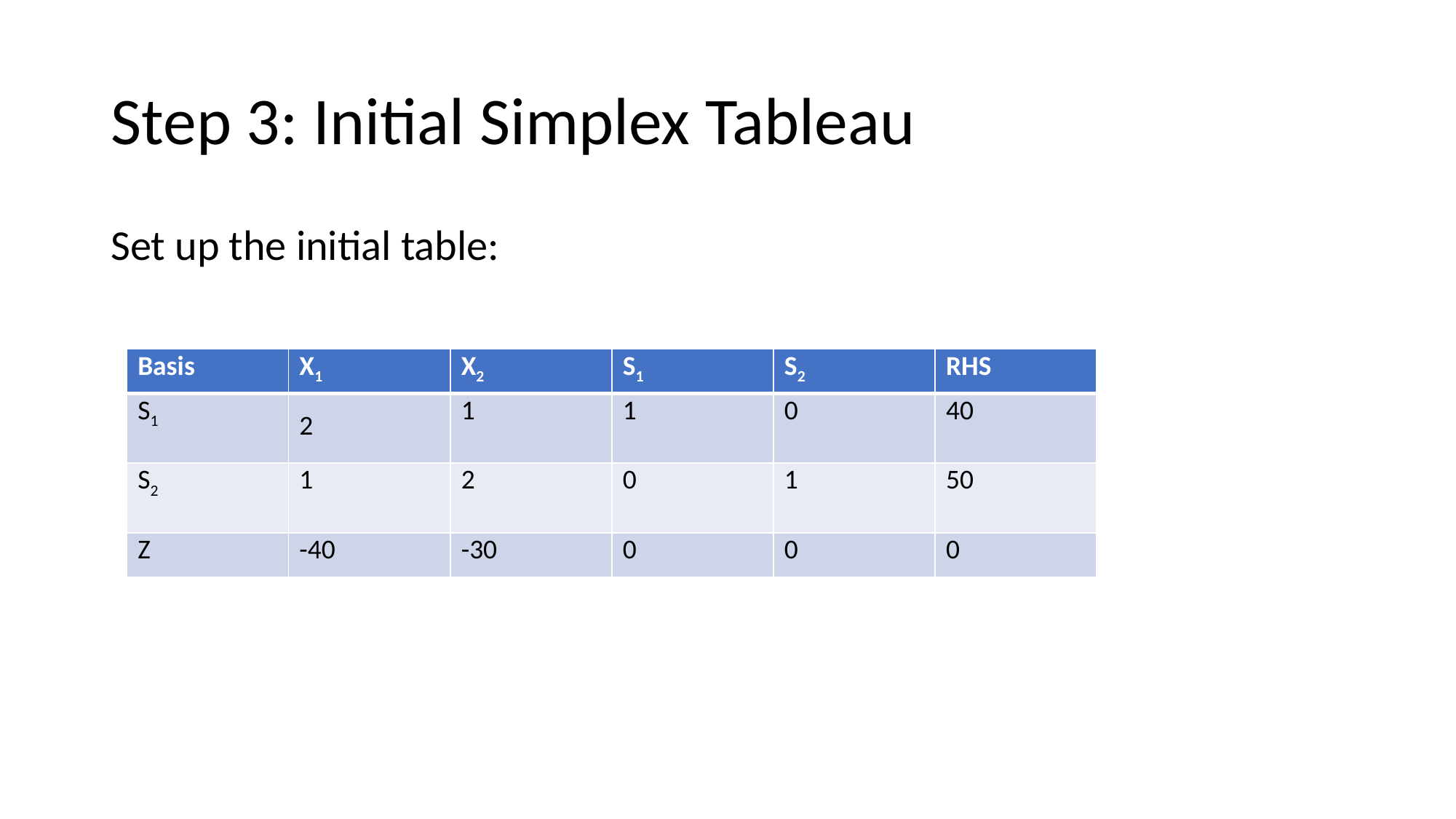

# Step 3: Initial Simplex Tableau
Set up the initial table:

| Basis | X1 | X2 | S1 | S2 | RHS |
| --- | --- | --- | --- | --- | --- |
| S1 | 2 | 1 | 1 | 0 | 40 |
| S2 | 1 | 2 | 0 | 1 | 50 |
| Z | -40 | -30 | 0 | 0 | 0 |